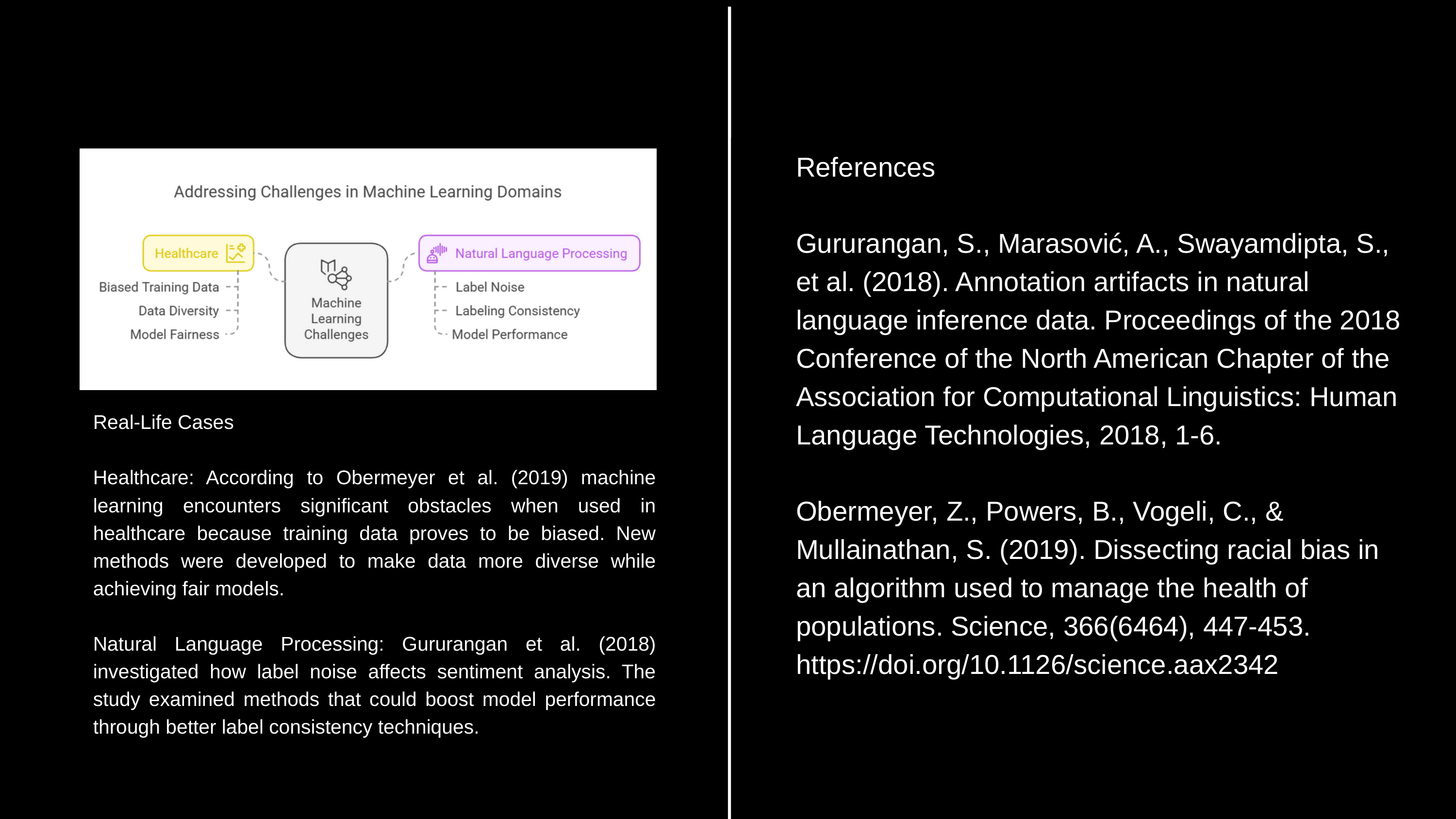

References

Gururangan, S., Marasović, A., Swayamdipta, S., et al. (2018). Annotation artifacts in natural language inference data. Proceedings of the 2018 Conference of the North American Chapter of the Association for Computational Linguistics: Human Language Technologies, 2018, 1-6.

Obermeyer, Z., Powers, B., Vogeli, C., & Mullainathan, S. (2019). Dissecting racial bias in an algorithm used to manage the health of populations. Science, 366(6464), 447-453. https://doi.org/10.1126/science.aax2342

Real-Life Cases

Healthcare: According to Obermeyer et al. (2019) machine learning encounters significant obstacles when used in healthcare because training data proves to be biased. New methods were developed to make data more diverse while achieving fair models.

Natural Language Processing: Gururangan et al. (2018) investigated how label noise affects sentiment analysis. The study examined methods that could boost model performance through better label consistency techniques.